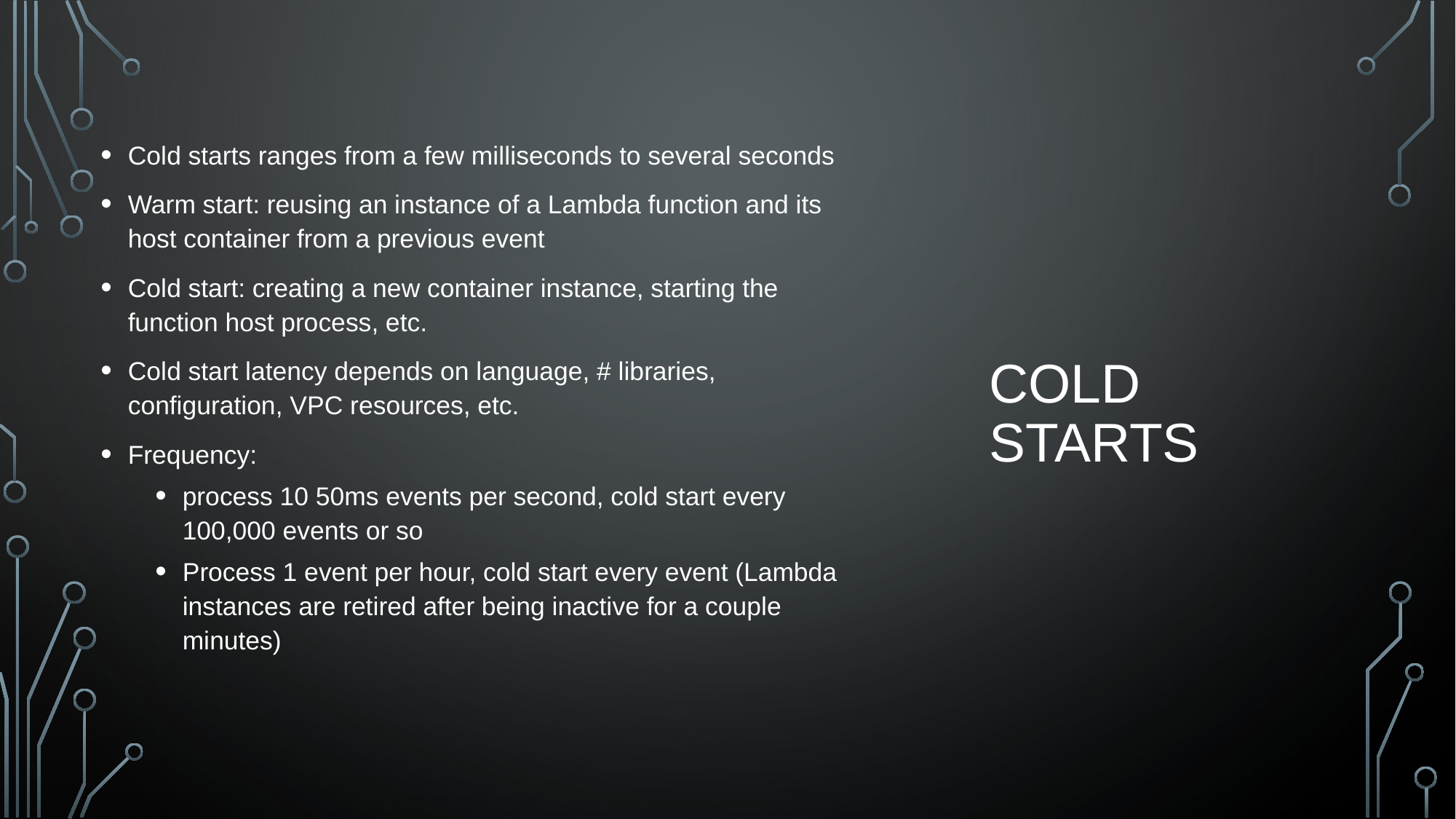

Cold starts ranges from a few milliseconds to several seconds
Warm start: reusing an instance of a Lambda function and its host container from a previous event
Cold start: creating a new container instance, starting the function host process, etc.
Cold start latency depends on language, # libraries, configuration, VPC resources, etc.
Frequency:
process 10 50ms events per second, cold start every 100,000 events or so
Process 1 event per hour, cold start every event (Lambda instances are retired after being inactive for a couple minutes)
# Cold Starts